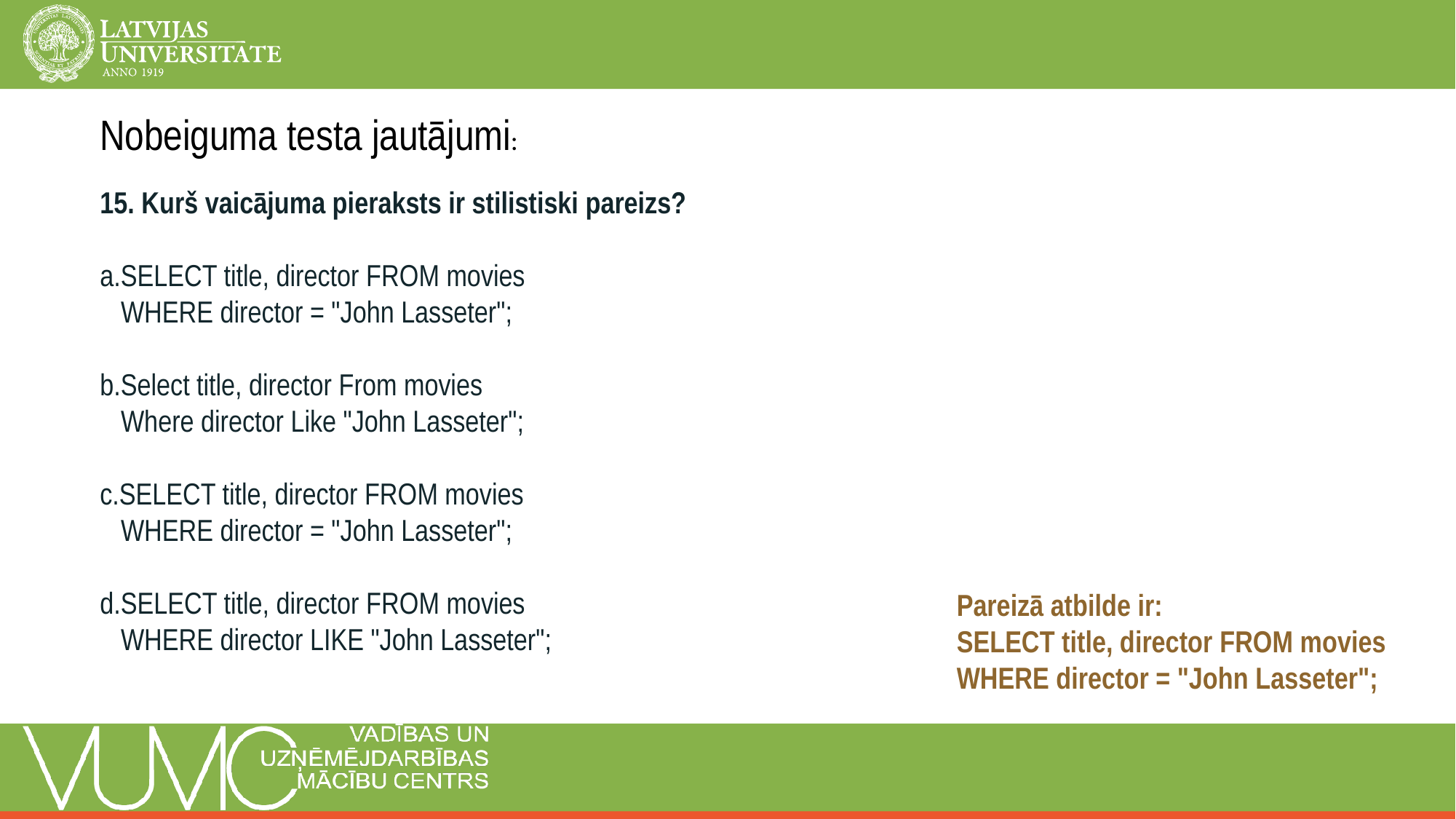

Nobeiguma testa jautājumi:
15. Kurš vaicājuma pieraksts ir stilistiski pareizs?

a.SELECT title, director FROM movies
   WHERE director = "John Lasseter";

b.Select title, director From movies
   Where director Like "John Lasseter";

c.SELECT title, director FROM movies
   WHERE director = "John Lasseter";
d.SELECT title, director FROM movies
   WHERE director LIKE "John Lasseter";
Pareizā atbilde ir:
SELECT title, director FROM movies
WHERE director = "John Lasseter";